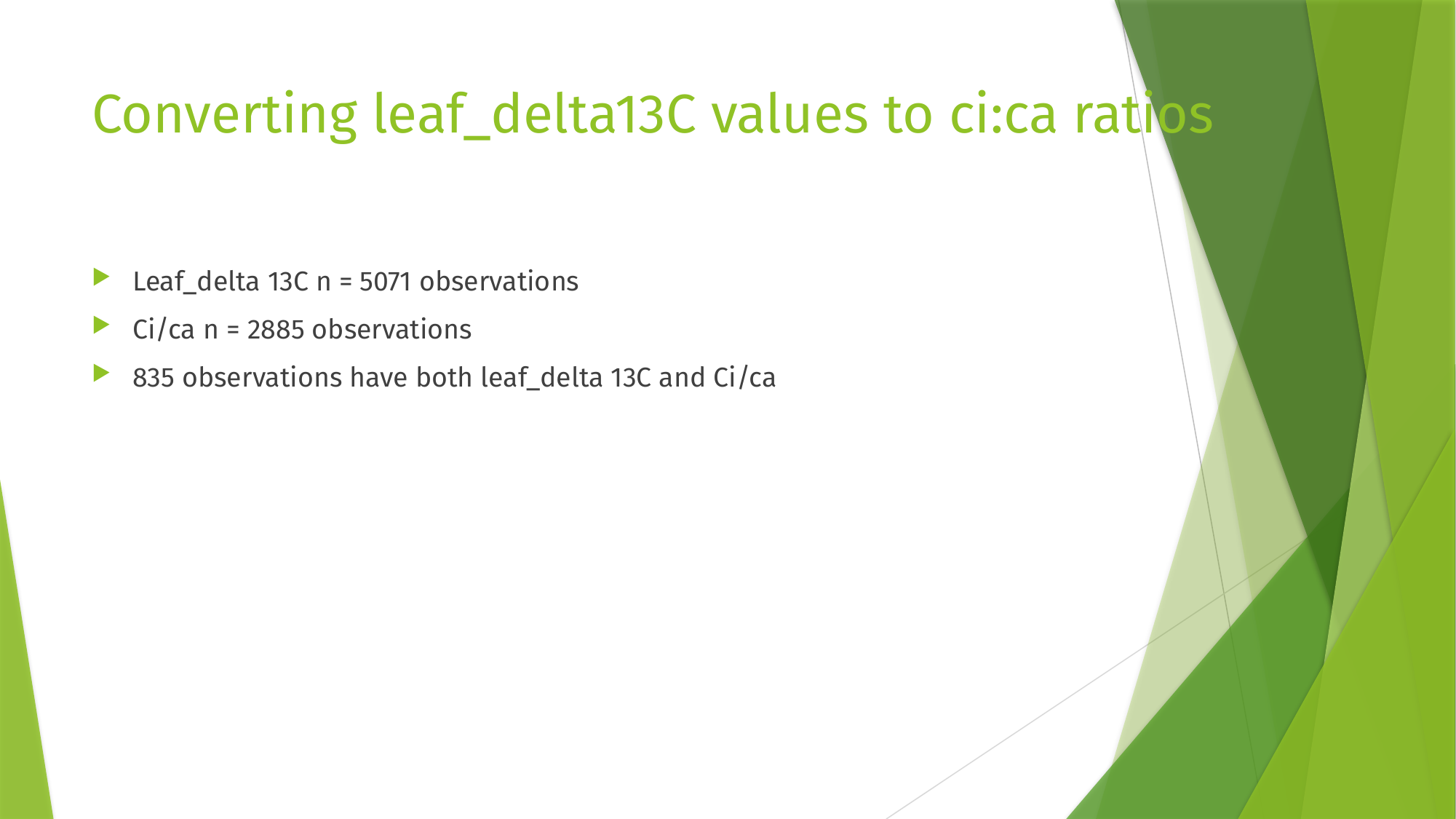

# Converting leaf_delta13C values to ci:ca ratios
Leaf_delta 13C n = 5071 observations
Ci/ca n = 2885 observations
835 observations have both leaf_delta 13C and Ci/ca